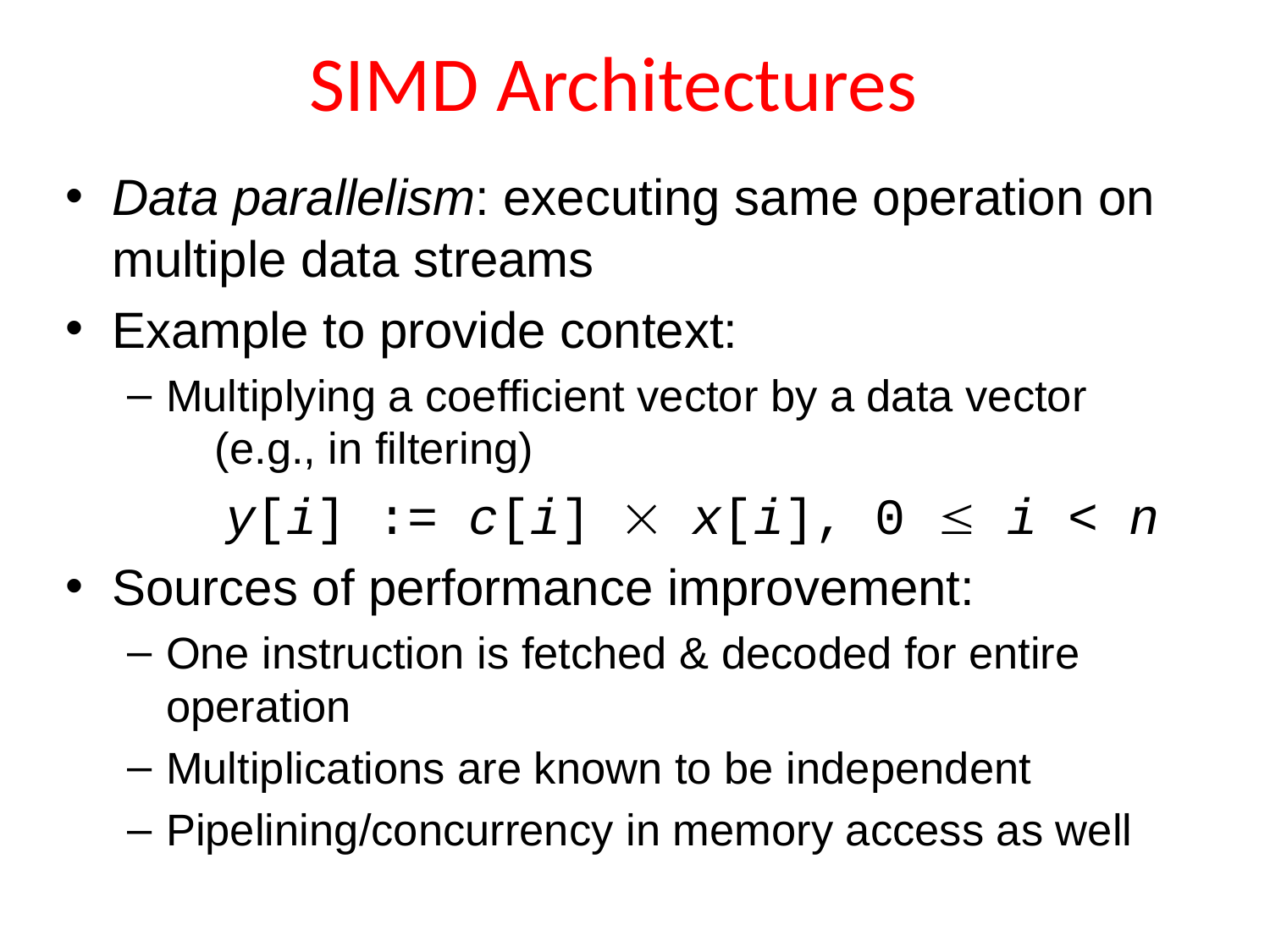

# SIMD Architectures
Data parallelism: executing same operation on multiple data streams
Example to provide context:
Multiplying a coefficient vector by a data vector
    (e.g., in filtering)
             y[i] := c[i] × x[i], 0 ≤ i < n
Sources of performance improvement:
One instruction is fetched & decoded for entire operation
Multiplications are known to be independent
Pipelining/concurrency in memory access as well